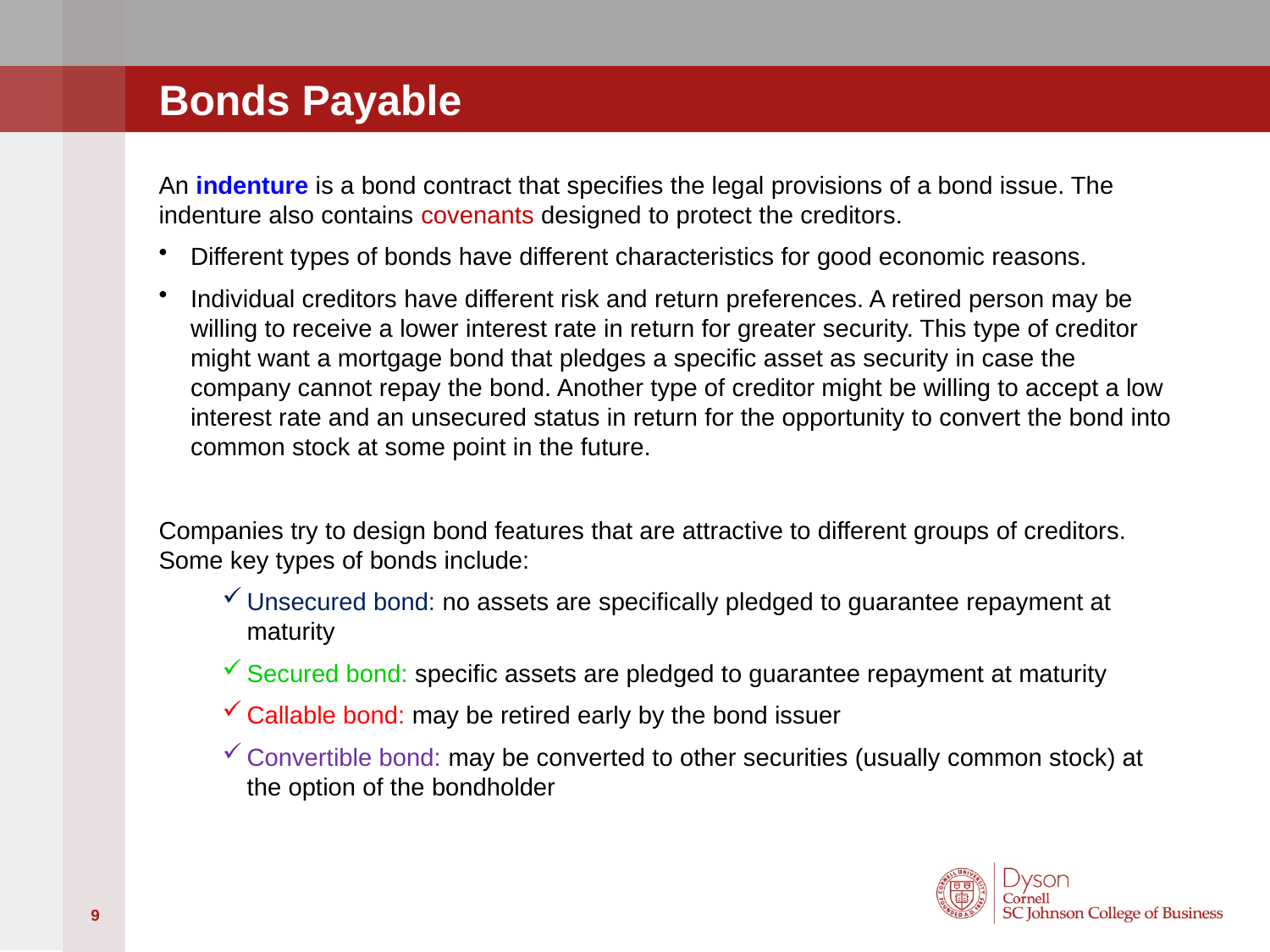

# Bonds Payable
An indenture is a bond contract that specifies the legal provisions of a bond issue. The indenture also contains covenants designed to protect the creditors.
Different types of bonds have different characteristics for good economic reasons.
Individual creditors have different risk and return preferences. A retired person may be willing to receive a lower interest rate in return for greater security. This type of creditor might want a mortgage bond that pledges a specific asset as security in case the company cannot repay the bond. Another type of creditor might be willing to accept a low interest rate and an unsecured status in return for the opportunity to convert the bond into common stock at some point in the future.

Companies try to design bond features that are attractive to different groups of creditors. Some key types of bonds include:
Unsecured bond: no assets are specifically pledged to guarantee repayment at maturity
Secured bond: specific assets are pledged to guarantee repayment at maturity
Callable bond: may be retired early by the bond issuer
Convertible bond: may be converted to other securities (usually common stock) at the option of the bondholder
9